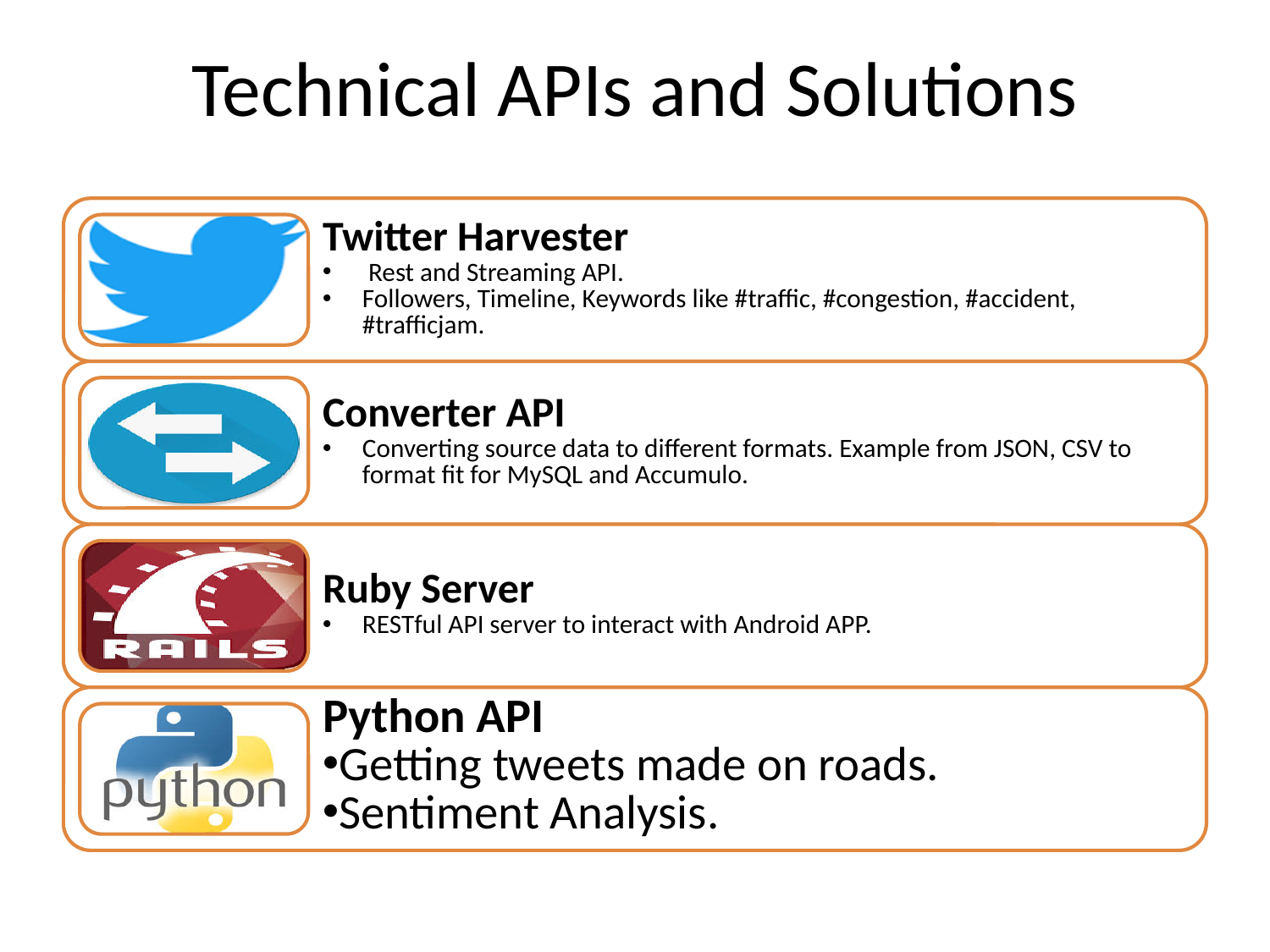

# Technical APIs and Solutions
Twitter Harvester
Converter API
Ruby Server
RESTful API server to interact with Android APP.
Converting source data to different formats. Example from JSON, CSV to format fit for MySQL and Accumulo.
Python API
 Rest and Streaming API.
Followers, Timeline, Keywords like #traffic, #congestion, #accident, #trafficjam.
Getting tweets made on roads.
Sentiment Analysis.